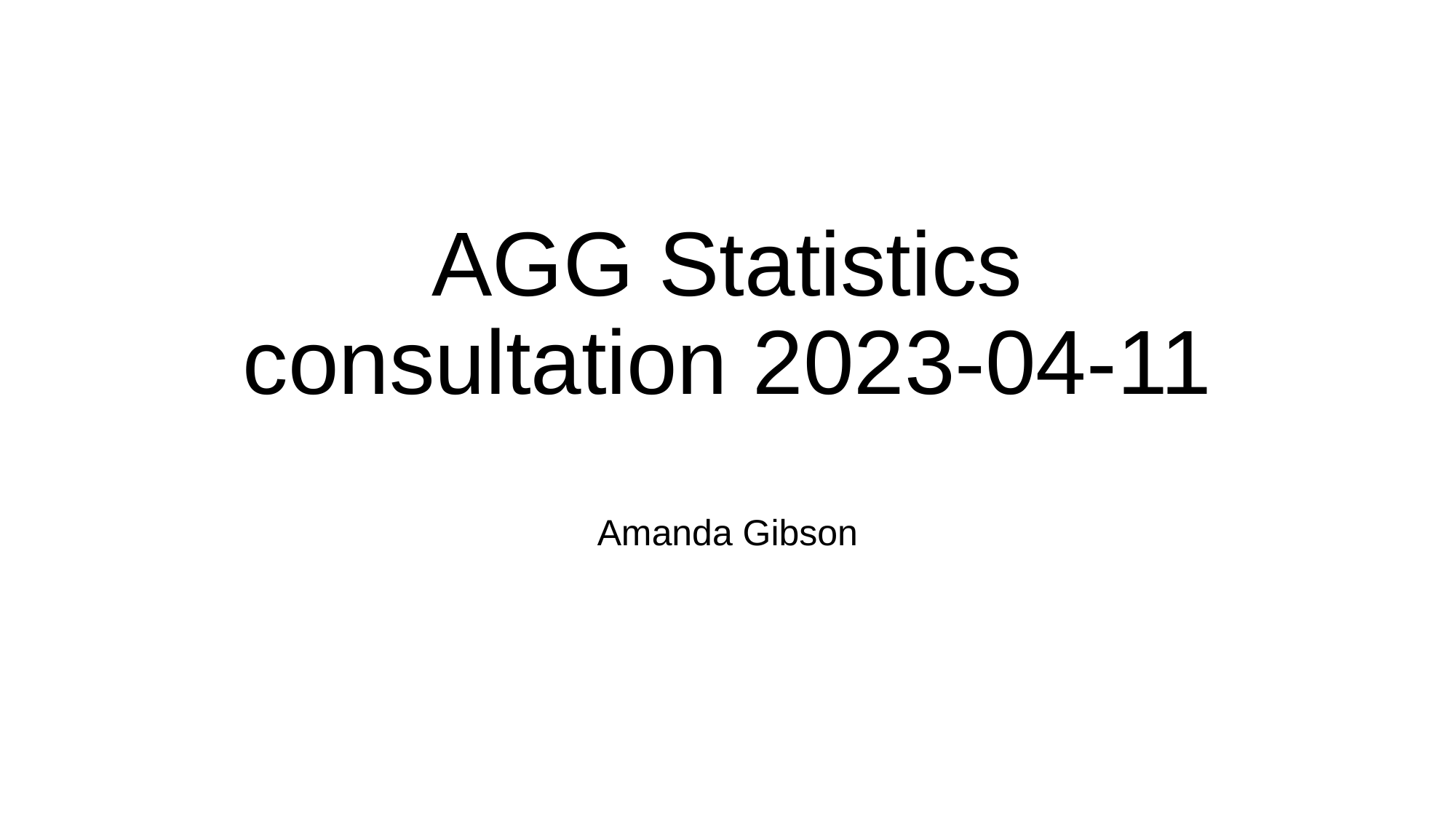

# AGG Statistics consultation 2023-04-11
Amanda Gibson